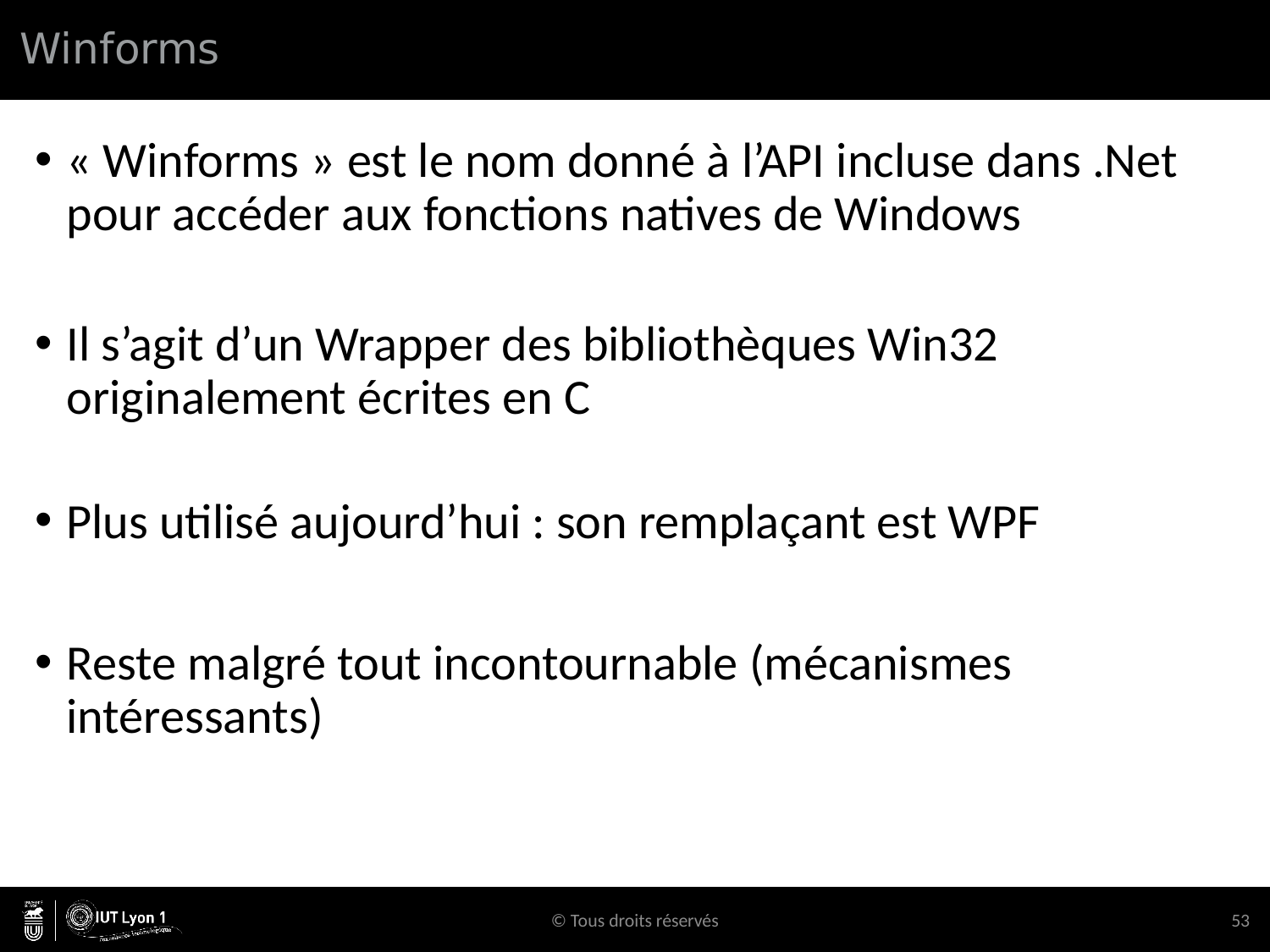

# Winforms
« Winforms » est le nom donné à l’API incluse dans .Net pour accéder aux fonctions natives de Windows
Il s’agit d’un Wrapper des bibliothèques Win32 originalement écrites en C
Plus utilisé aujourd’hui : son remplaçant est WPF

Reste malgré tout incontournable (mécanismes intéressants)

© Tous droits réservés
53